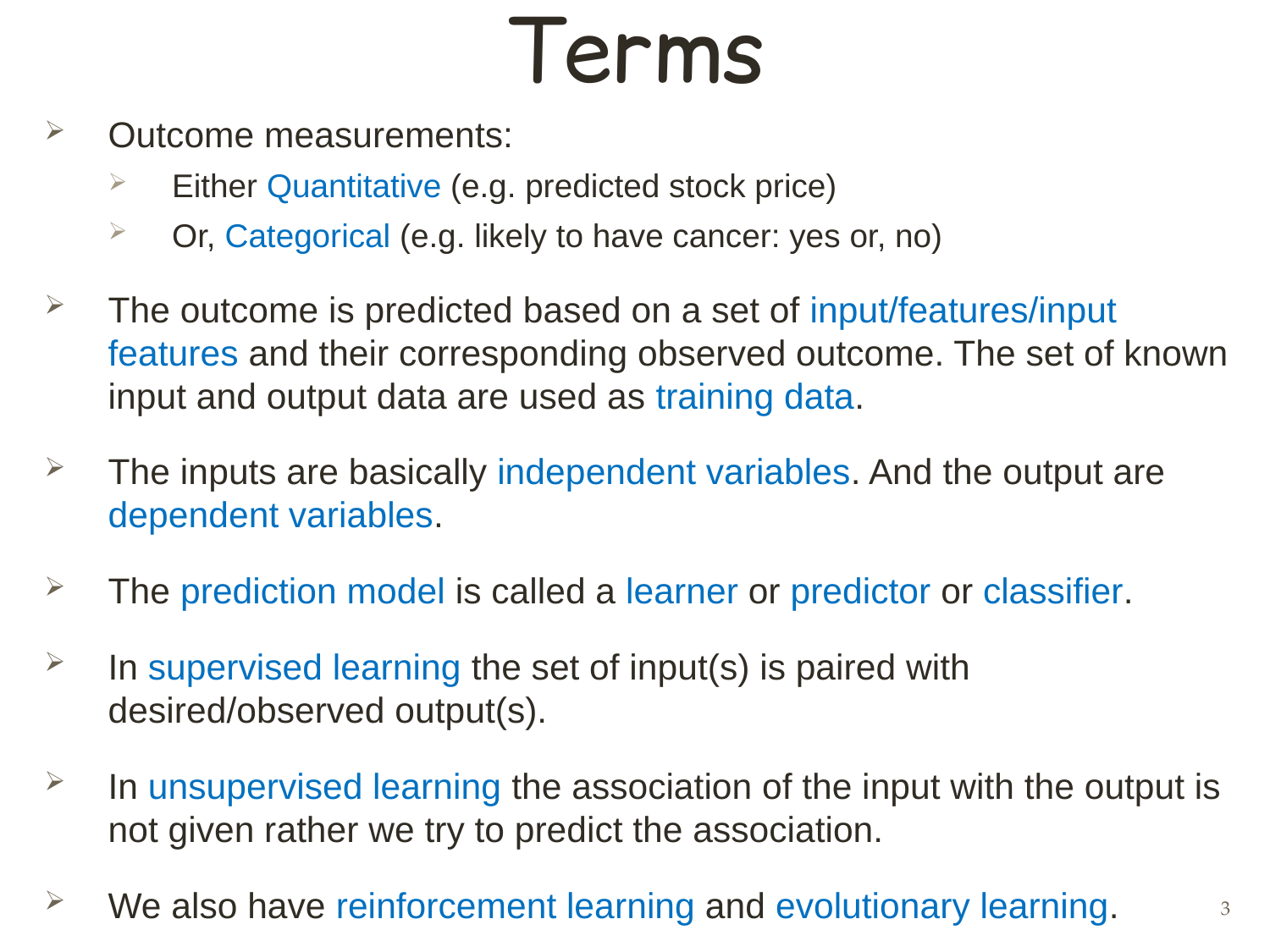

# Terms
Outcome measurements:
Either Quantitative (e.g. predicted stock price)
Or, Categorical (e.g. likely to have cancer: yes or, no)
The outcome is predicted based on a set of input/features/input features and their corresponding observed outcome. The set of known input and output data are used as training data.
The inputs are basically independent variables. And the output are dependent variables.
The prediction model is called a learner or predictor or classifier.
In supervised learning the set of input(s) is paired with desired/observed output(s).
In unsupervised learning the association of the input with the output is not given rather we try to predict the association.
We also have reinforcement learning and evolutionary learning.
3